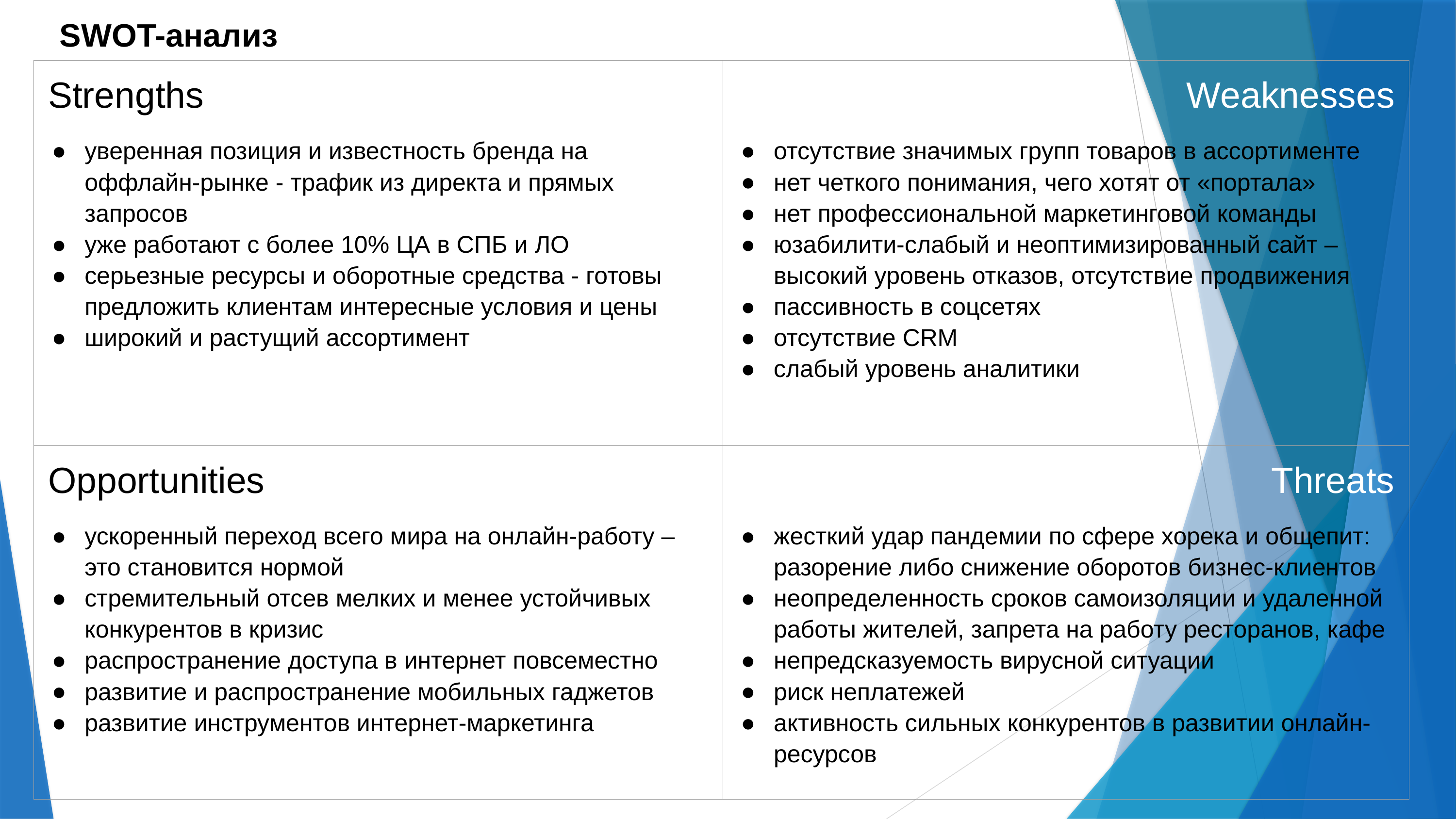

SWOT-анализ

| Strengths уверенная позиция и известность бренда на оффлайн-рынке - трафик из директа и прямых запросов уже работают с более 10% ЦА в СПБ и ЛО серьезные ресурсы и оборотные средства - готовы предложить клиентам интересные условия и цены широкий и растущий ассортимент | Weaknesses отсутствие значимых групп товаров в ассортименте нет четкого понимания, чего хотят от «портала» нет профессиональной маркетинговой команды юзабилити-слабый и неоптимизированный сайт – высокий уровень отказов, отсутствие продвижения пассивность в соцсетях отсутствие CRM слабый уровень аналитики |
| --- | --- |
| Opportunities ускоренный переход всего мира на онлайн-работу – это становится нормой стремительный отсев мелких и менее устойчивых конкурентов в кризис распространение доступа в интернет повсеместно развитие и распространение мобильных гаджетов развитие инструментов интернет-маркетинга | Threats жесткий удар пандемии по сфере хорека и общепит: разорение либо снижение оборотов бизнес-клиентов неопределенность сроков самоизоляции и удаленной работы жителей, запрета на работу ресторанов, кафе непредсказуемость вирусной ситуации риск неплатежей активность сильных конкурентов в развитии онлайн-ресурсов |